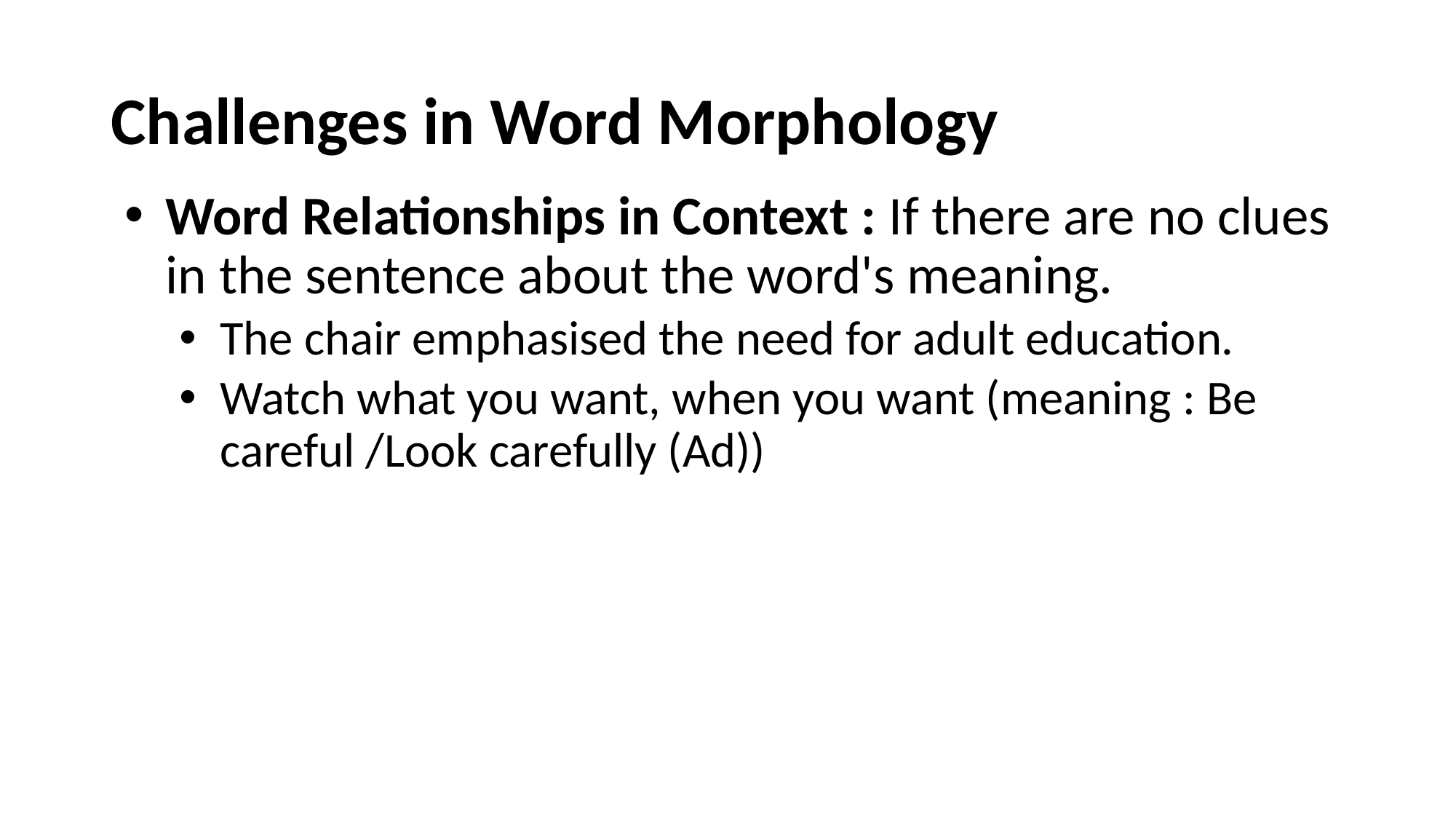

# Challenges in Word Morphology
Word Relationships in Context : If there are no clues in the sentence about the word's meaning.
The chair emphasised the need for adult education.
Watch what you want, when you want (meaning : Be careful /Look carefully (Ad))